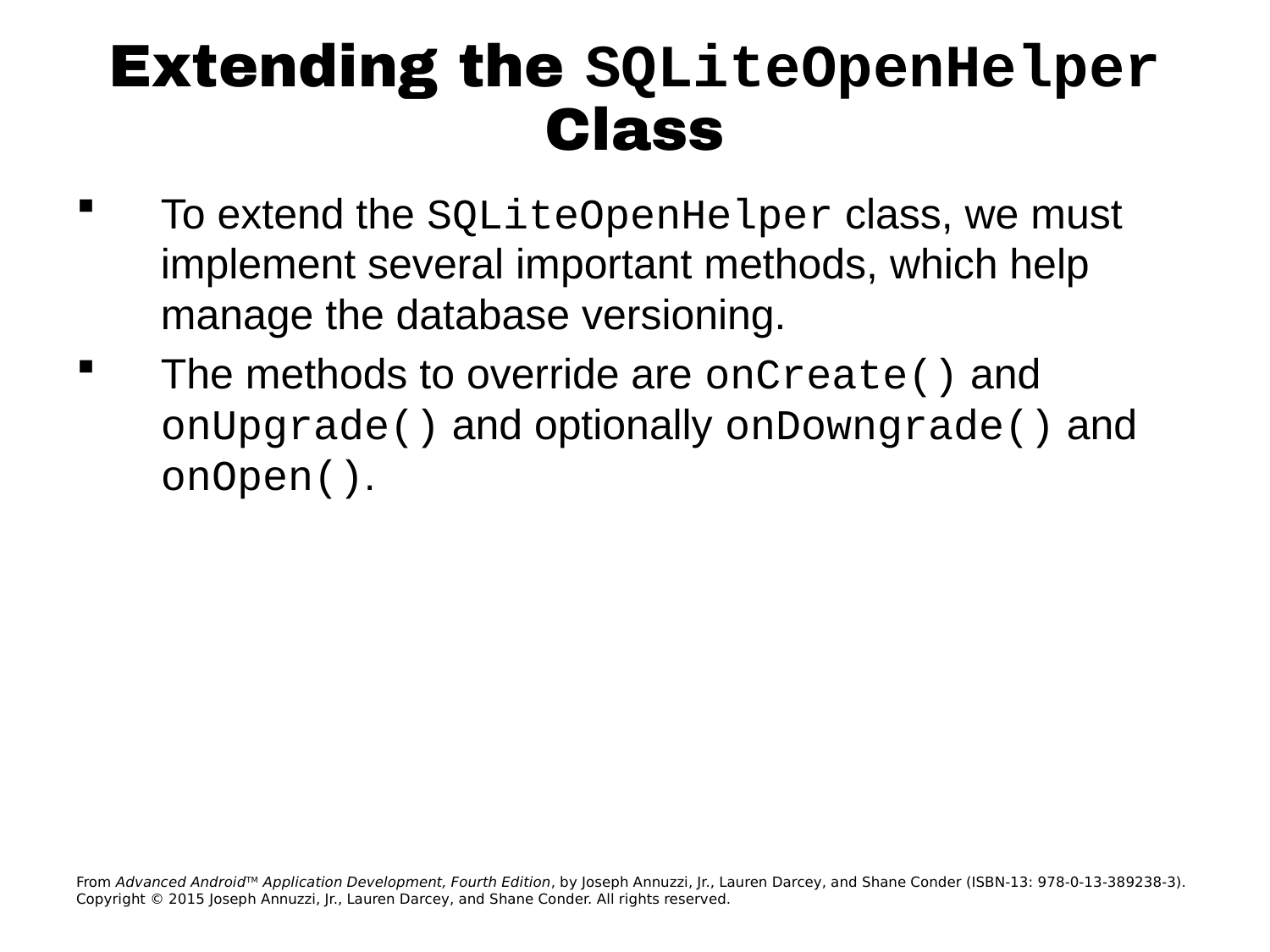

# Extending the SQLiteOpenHelper Class
To extend the SQLiteOpenHelper class, we must implement several important methods, which help manage the database versioning.
The methods to override are onCreate() and onUpgrade() and optionally onDowngrade() and onOpen().
From Advanced AndroidTM Application Development, Fourth Edition, by Joseph Annuzzi, Jr., Lauren Darcey, and Shane Conder (ISBN-13: 978-0-13-389238-3). Copyright © 2015 Joseph Annuzzi, Jr., Lauren Darcey, and Shane Conder. All rights reserved.